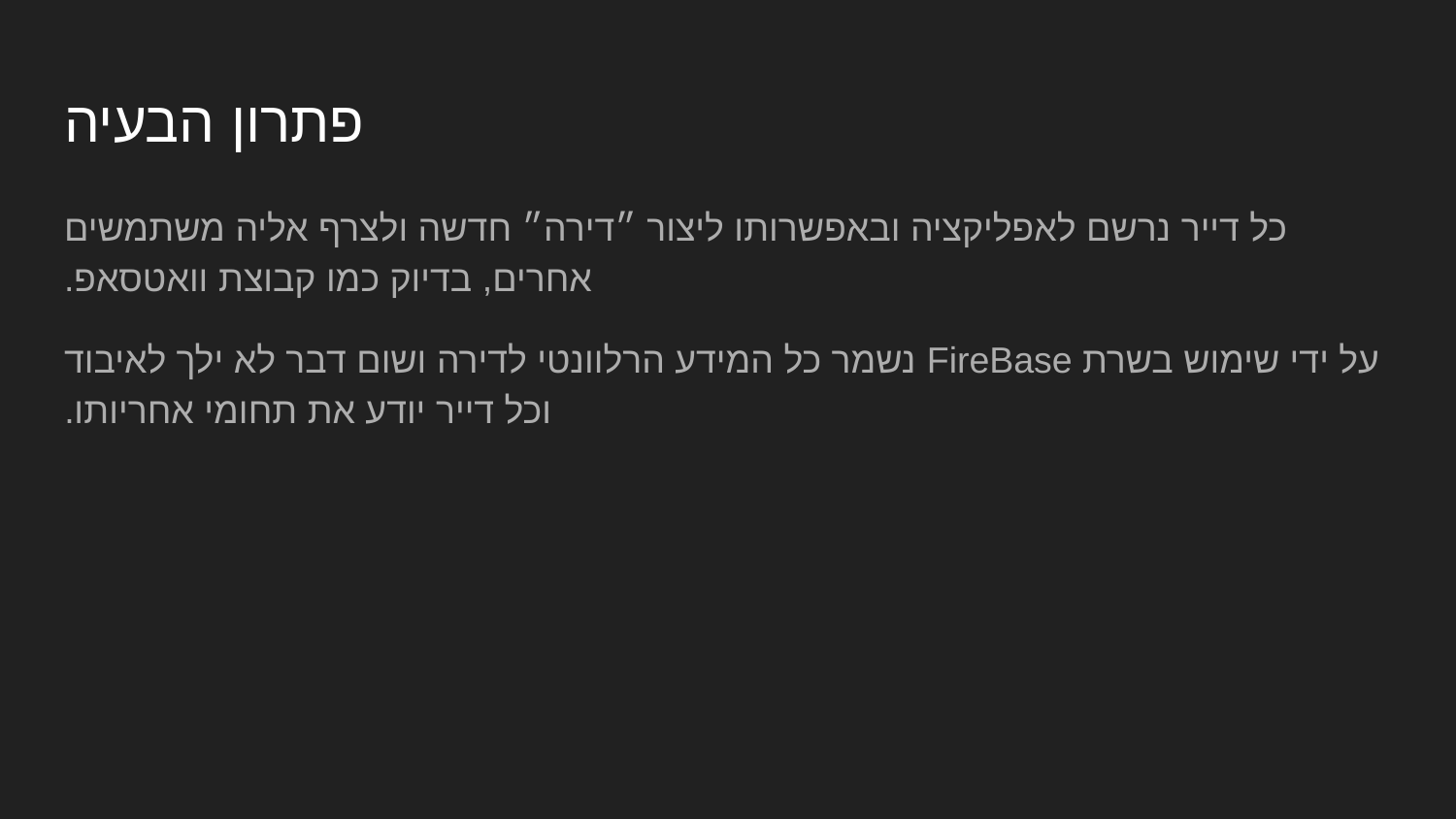

# פתרון הבעיה
כל דייר נרשם לאפליקציה ובאפשרותו ליצור ״דירה״ חדשה ולצרף אליה משתמשים אחרים, בדיוק כמו קבוצת וואטסאפ.
על ידי שימוש בשרת FireBase נשמר כל המידע הרלוונטי לדירה ושום דבר לא ילך לאיבוד וכל דייר יודע את תחומי אחריותו.